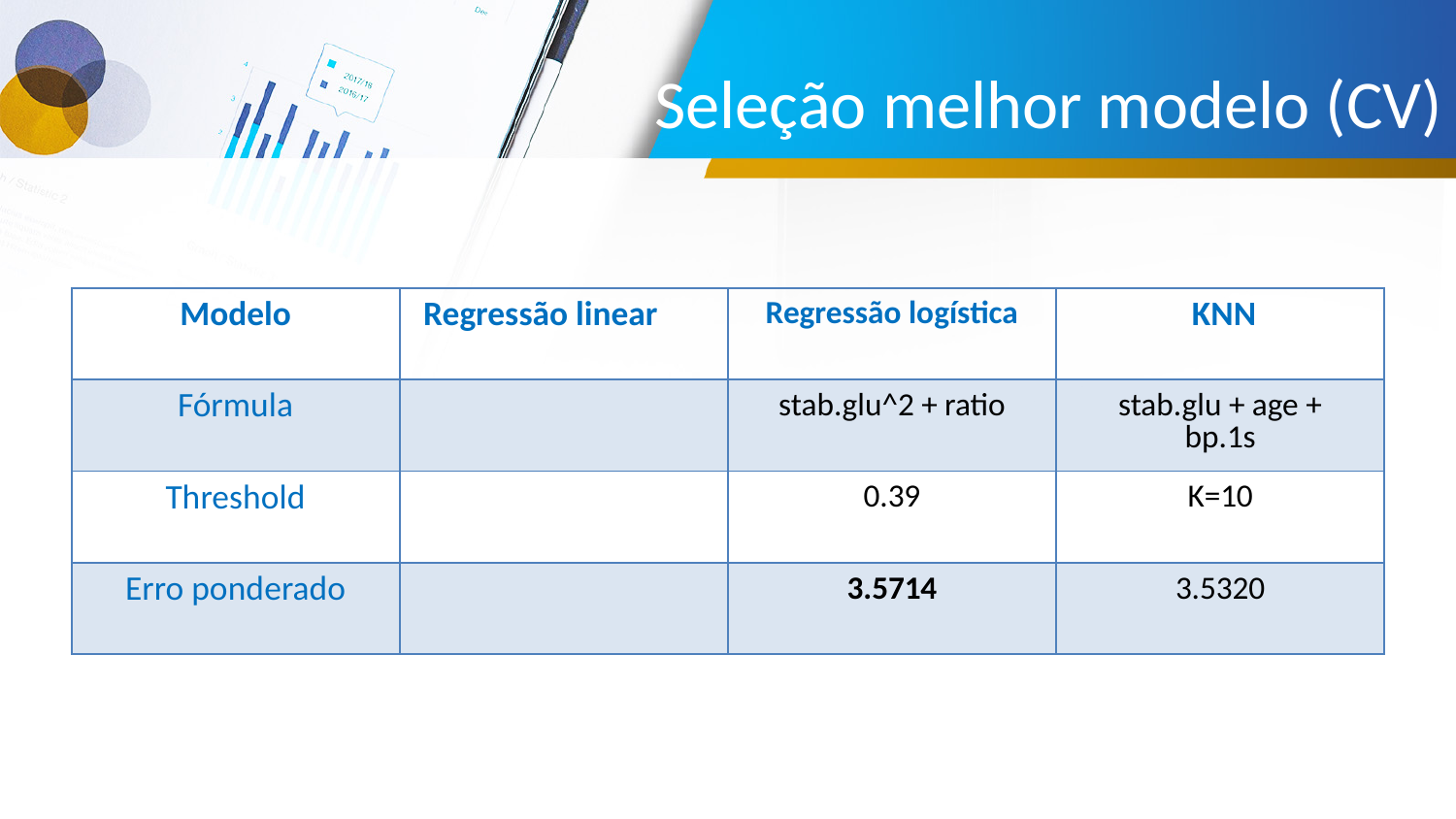

# Seleção melhor modelo (CV)
| Modelo | Regressão linear | Regressão logística | KNN |
| --- | --- | --- | --- |
| Fórmula |  | stab.glu^2 + ratio | stab.glu + age + bp.1s |
| Threshold |  | 0.39 | K=10 |
| Erro ponderado |  | 3.5714 | 3.5320 |